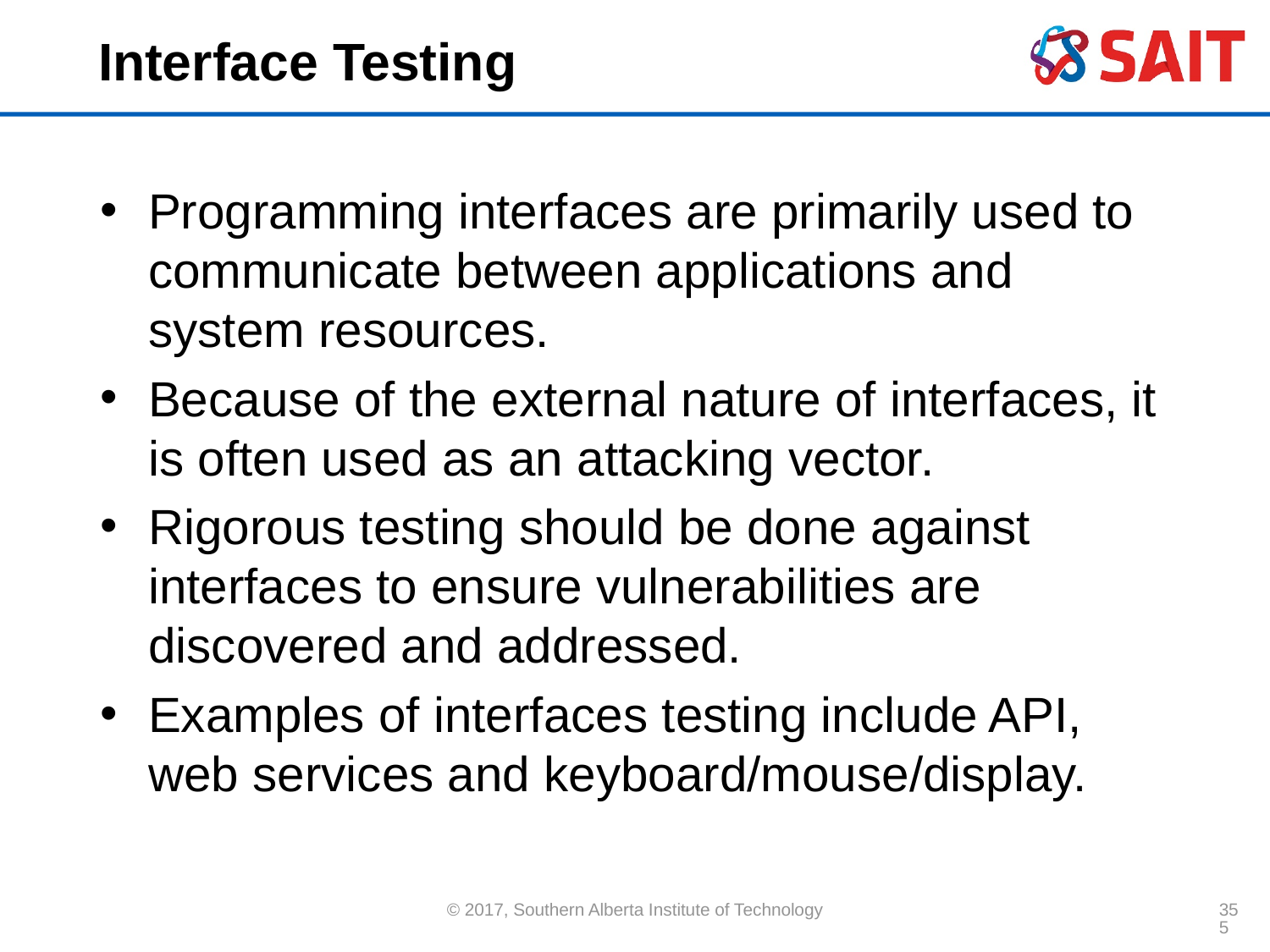

# Interface Testing
Programming interfaces are primarily used to communicate between applications and system resources.
Because of the external nature of interfaces, it is often used as an attacking vector.
Rigorous testing should be done against interfaces to ensure vulnerabilities are discovered and addressed.
Examples of interfaces testing include API, web services and keyboard/mouse/display.